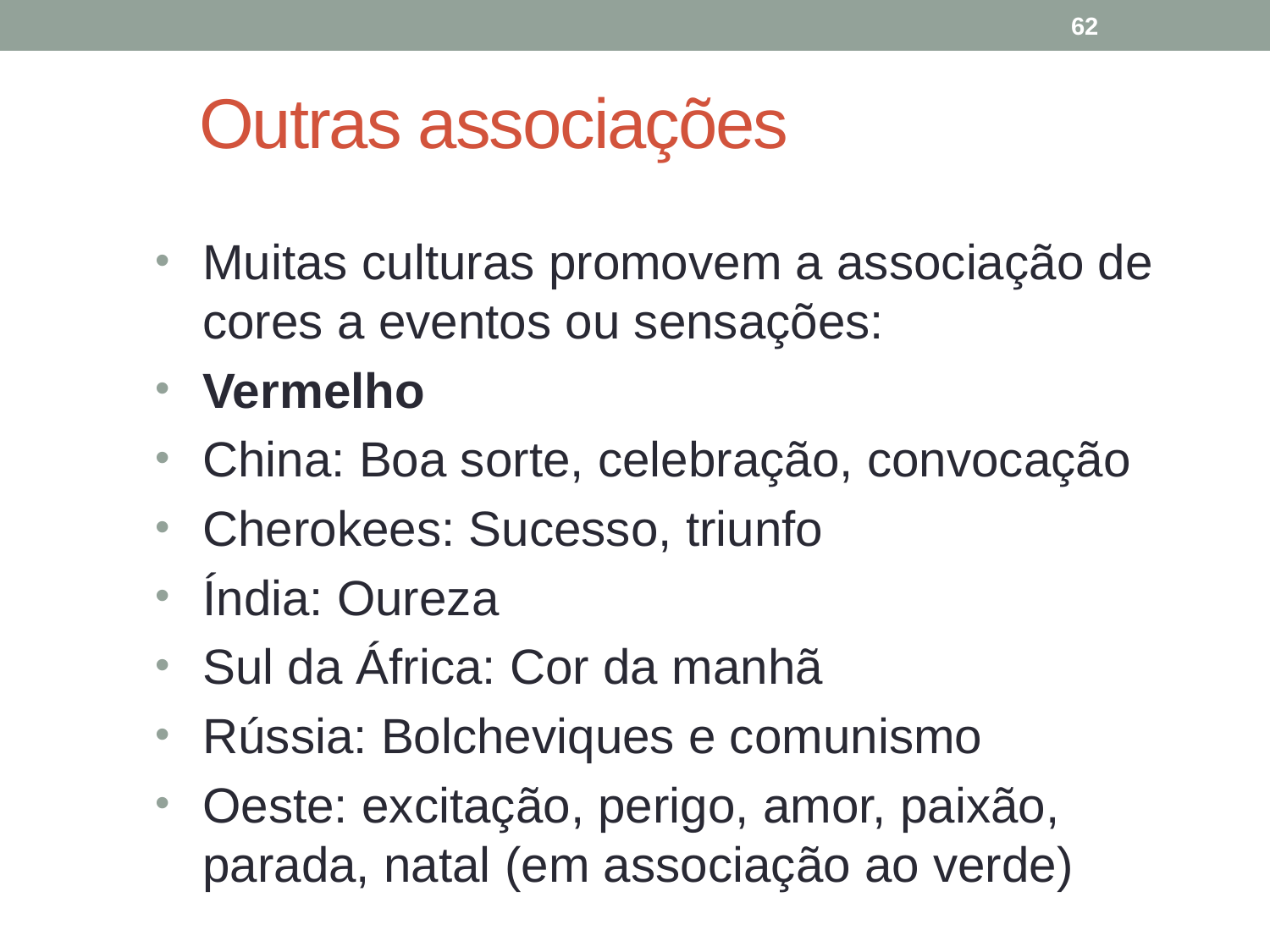

62
# Outras associações
Muitas culturas promovem a associação de cores a eventos ou sensações:
Vermelho
China: Boa sorte, celebração, convocação
Cherokees: Sucesso, triunfo
Índia: Oureza
Sul da África: Cor da manhã
Rússia: Bolcheviques e comunismo
Oeste: excitação, perigo, amor, paixão, parada, natal (em associação ao verde)